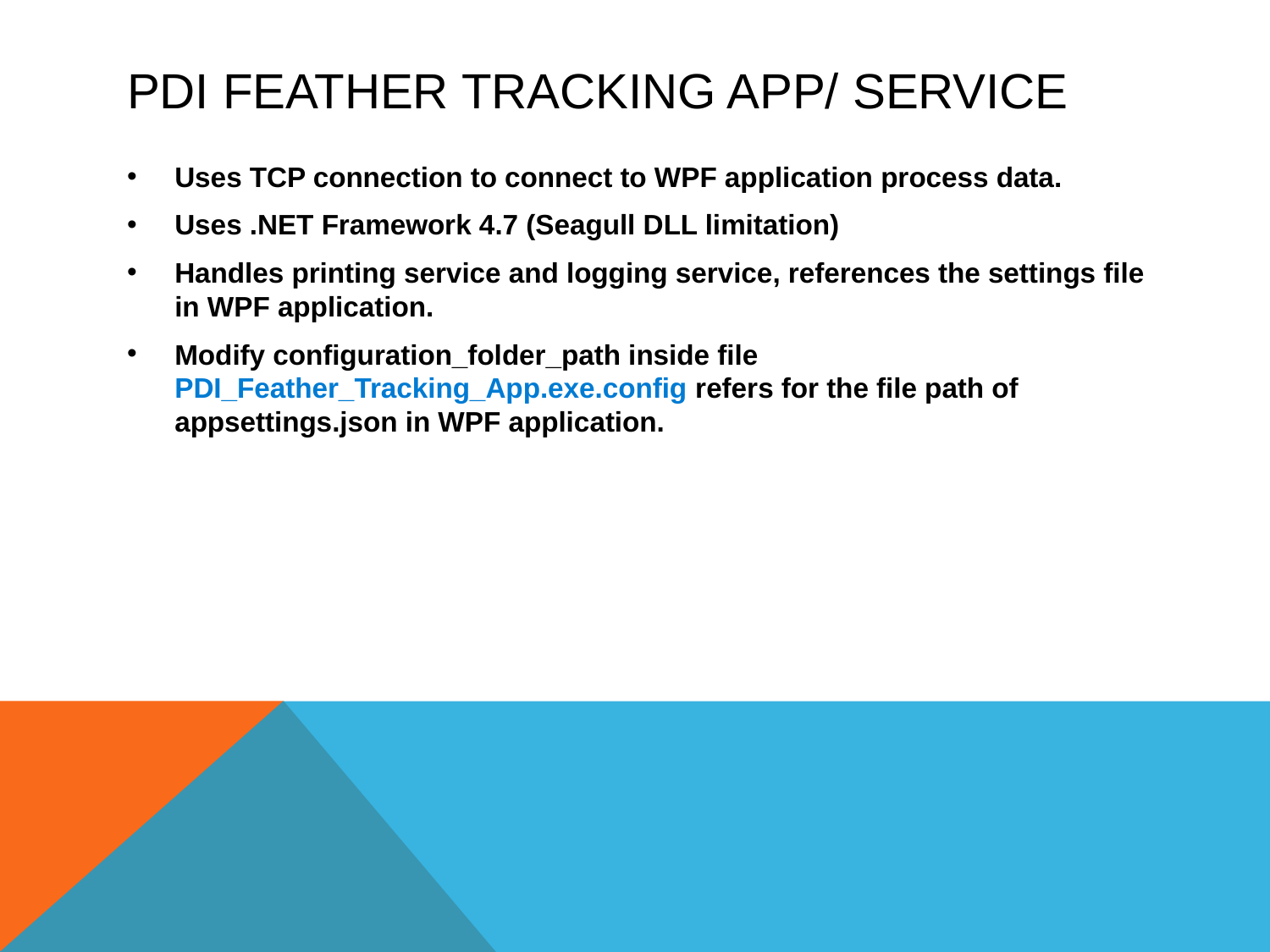

# Pdi feather tracking app/ service
Uses TCP connection to connect to WPF application process data.
Uses .NET Framework 4.7 (Seagull DLL limitation)
Handles printing service and logging service, references the settings file in WPF application.
Modify configuration_folder_path inside file PDI_Feather_Tracking_App.exe.config refers for the file path of appsettings.json in WPF application.